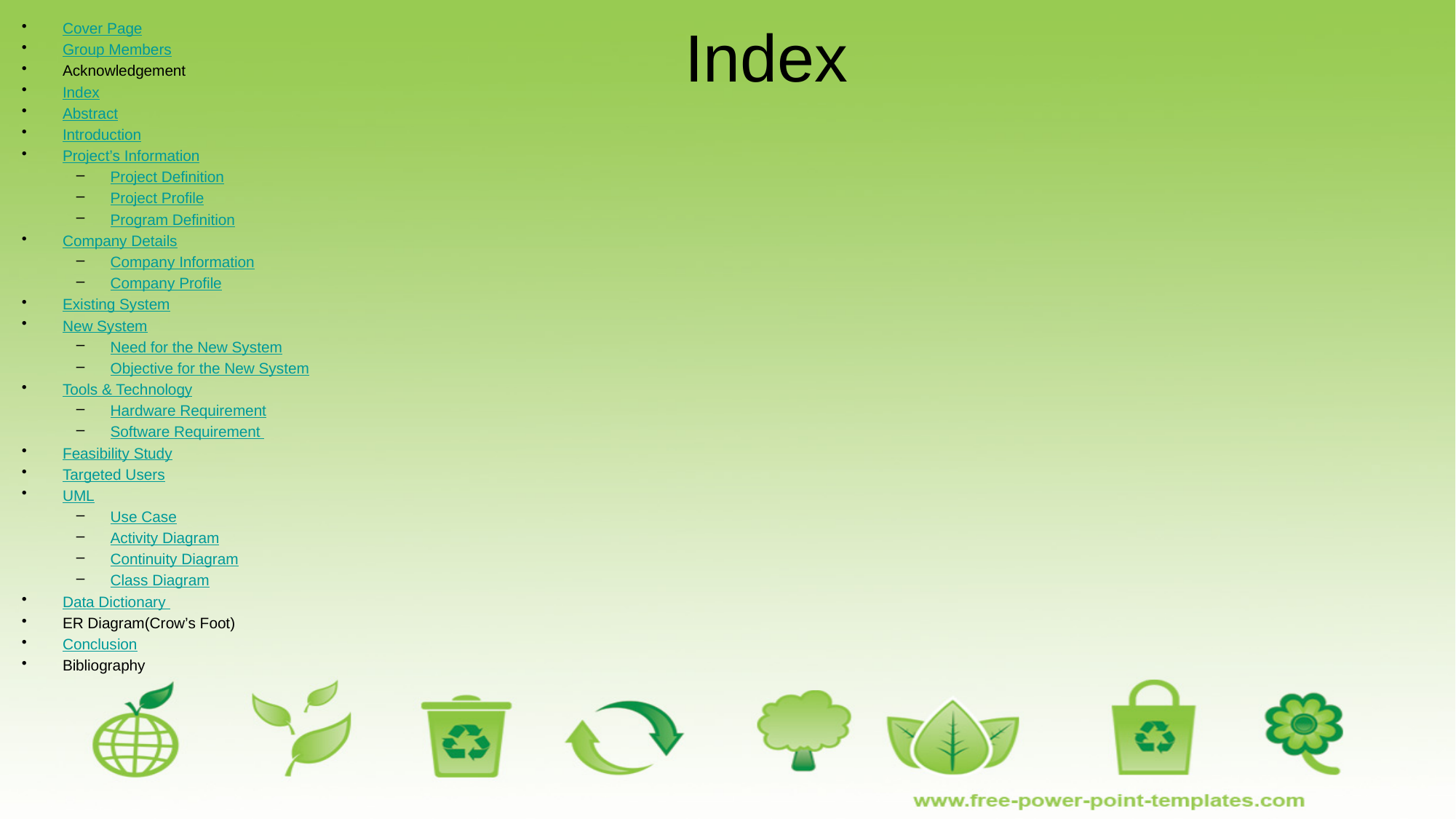

# Index
Cover Page
Group Members
Acknowledgement
Index
Abstract
Introduction
Project’s Information
Project Definition
Project Profile
Program Definition
Company Details
Company Information
Company Profile
Existing System
New System
Need for the New System
Objective for the New System
Tools & Technology
Hardware Requirement
Software Requirement
Feasibility Study
Targeted Users
UML
Use Case
Activity Diagram
Continuity Diagram
Class Diagram
Data Dictionary
ER Diagram(Crow’s Foot)
Conclusion
Bibliography